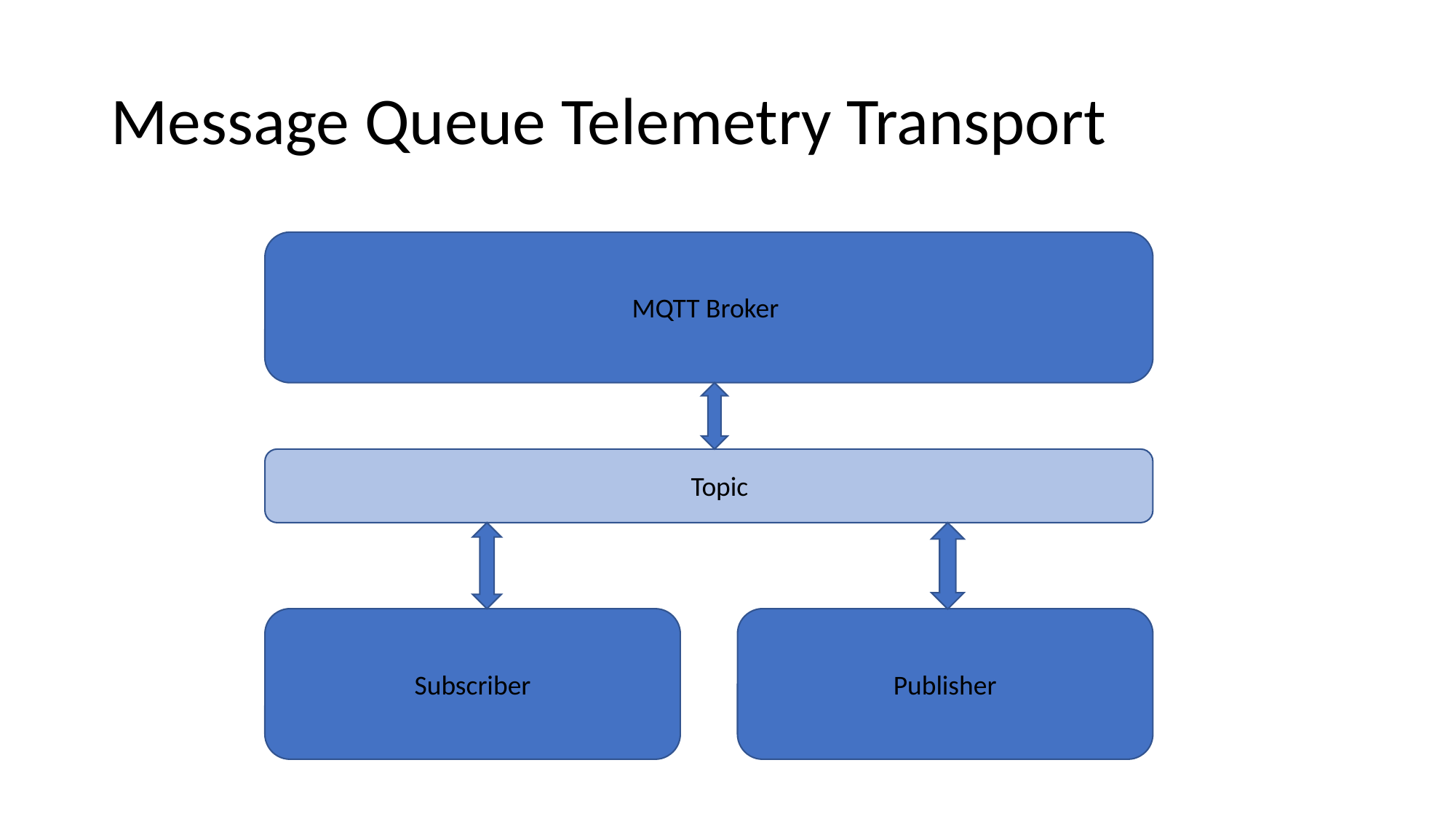

# Message Queue Telemetry Transport

MQTT Broker

Topic

Subscriber
Publisher